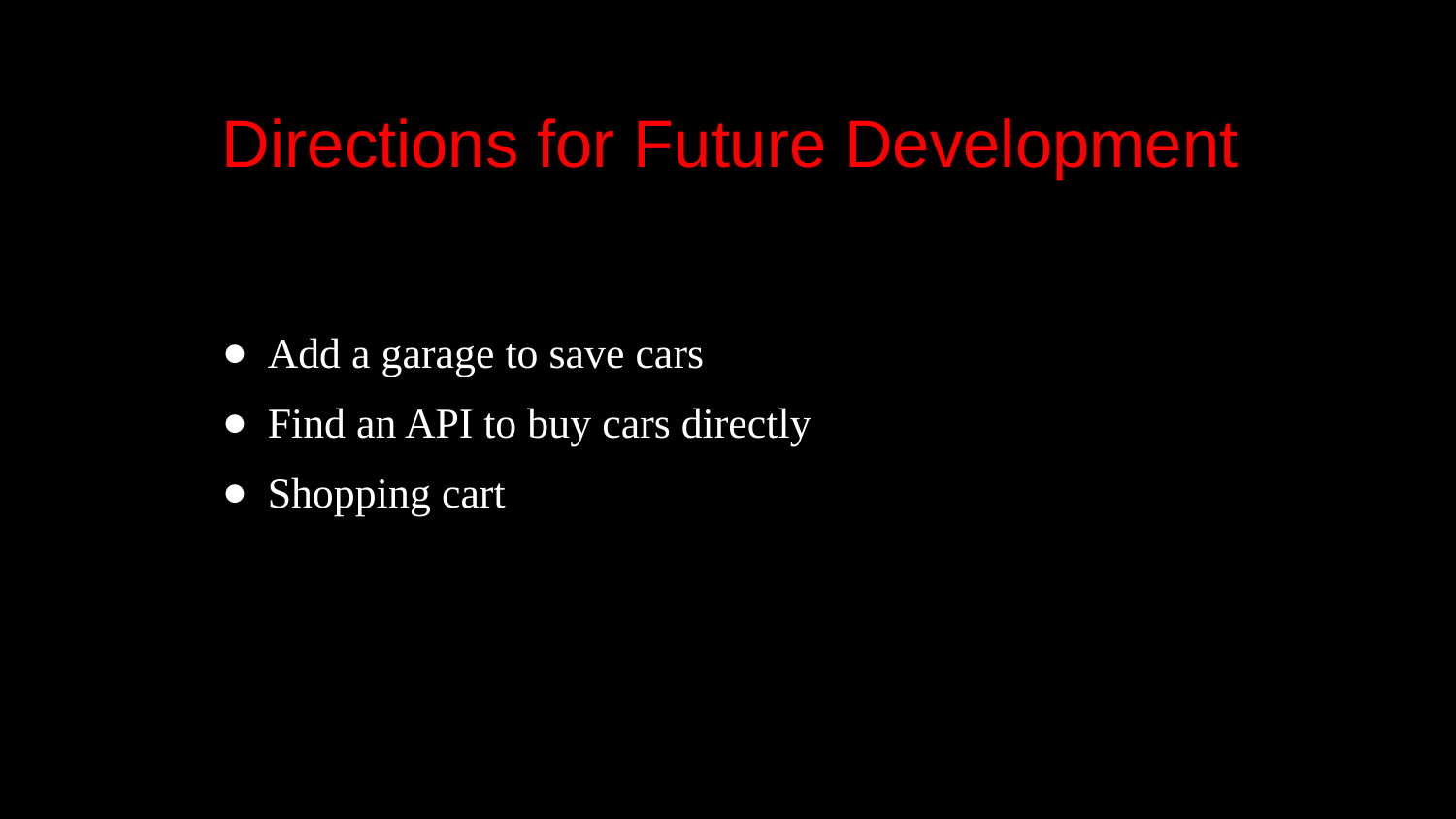

# Directions for Future Development
Add a garage to save cars
Find an API to buy cars directly
Shopping cart